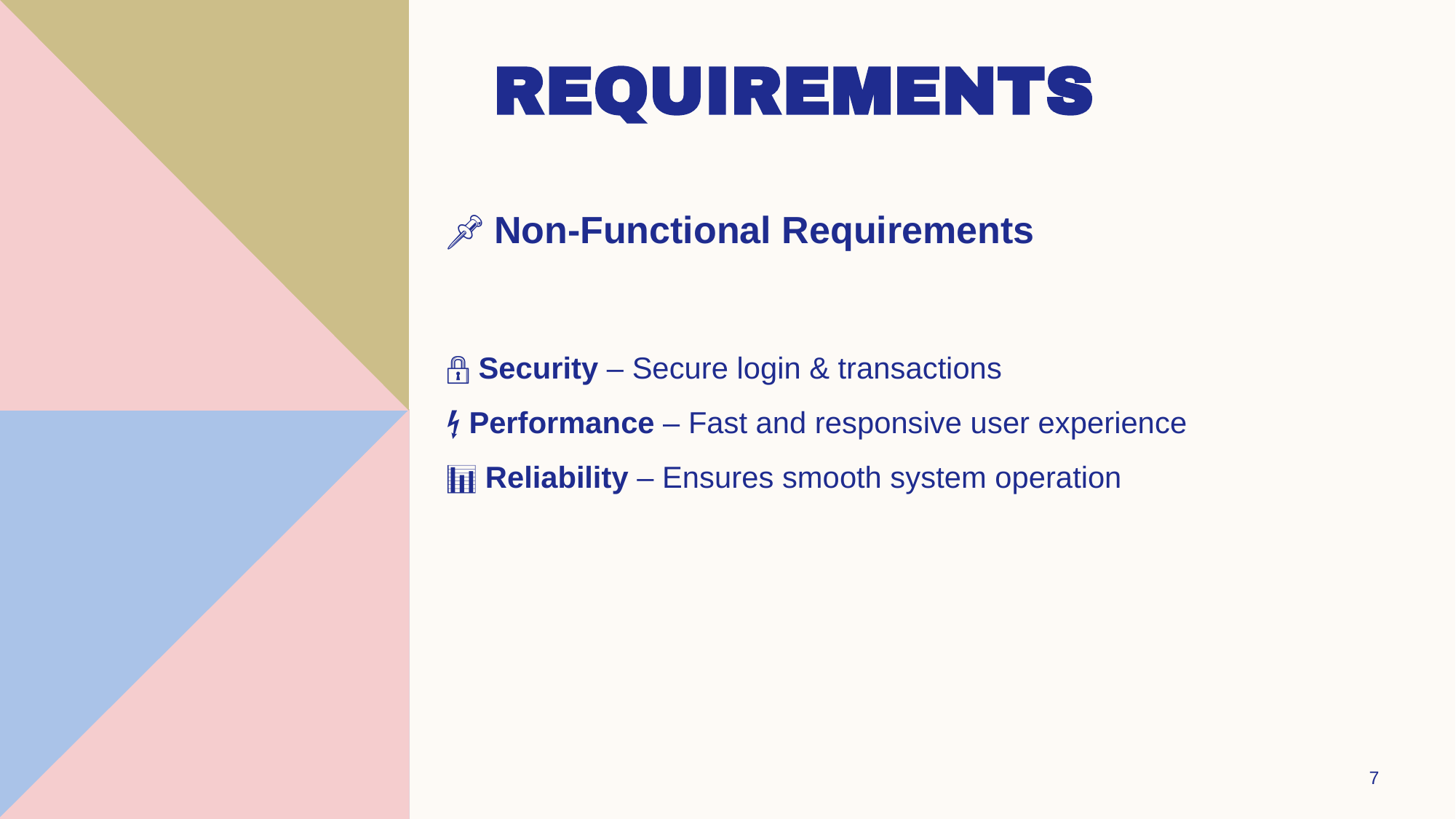

# Requirements
📌 Non-Functional Requirements

🔒 Security – Secure login & transactions
⚡ Performance – Fast and responsive user experience
📊 Reliability – Ensures smooth system operation
7